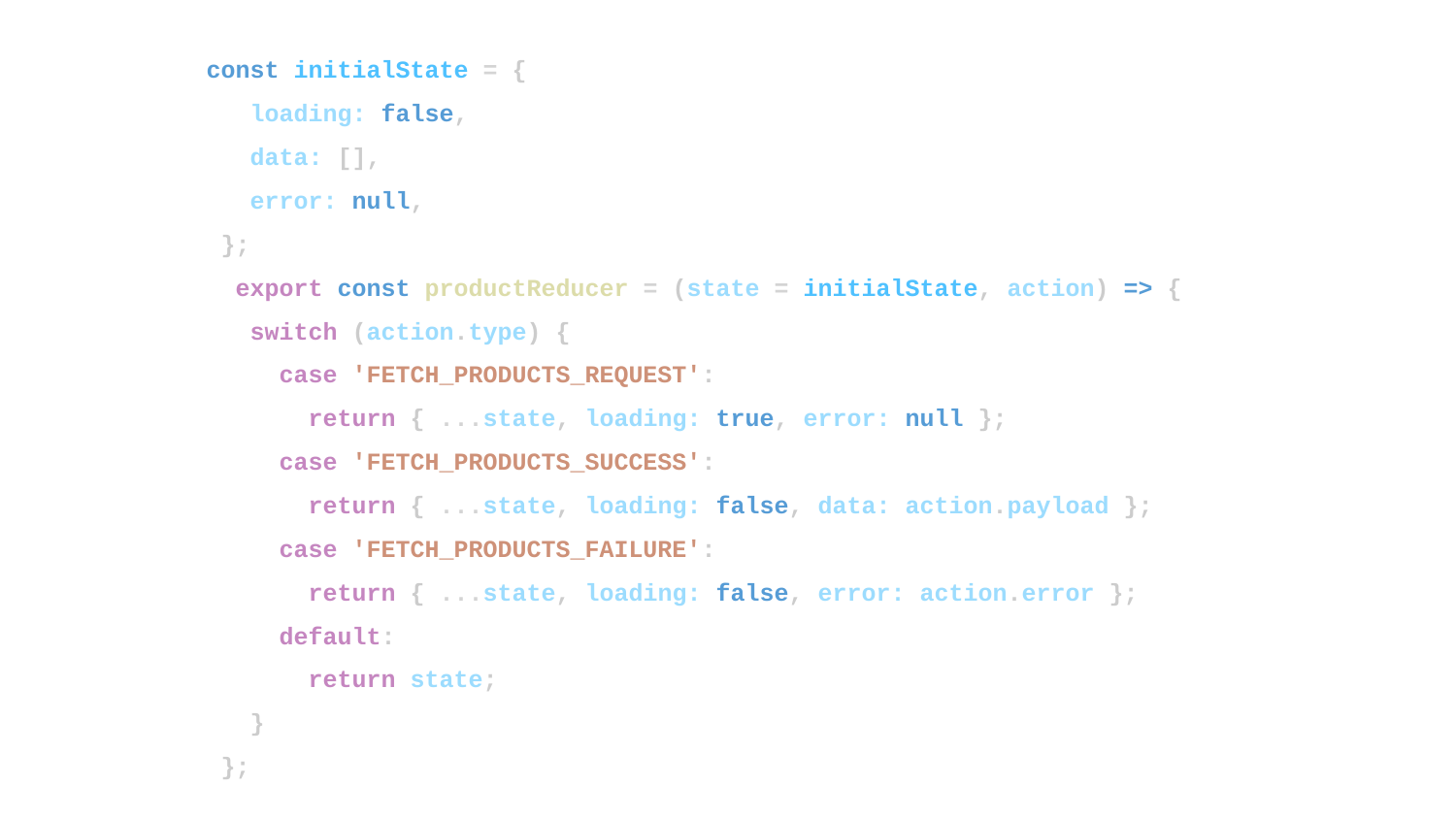

const initialState = {
   loading: false,
   data: [],
   error: null,
 };
  export const productReducer = (state = initialState, action) => {
   switch (action.type) {
     case 'FETCH_PRODUCTS_REQUEST':
       return { ...state, loading: true, error: null };
     case 'FETCH_PRODUCTS_SUCCESS':
       return { ...state, loading: false, data: action.payload };
     case 'FETCH_PRODUCTS_FAILURE':
       return { ...state, loading: false, error: action.error };
     default:
       return state;
   }
 };